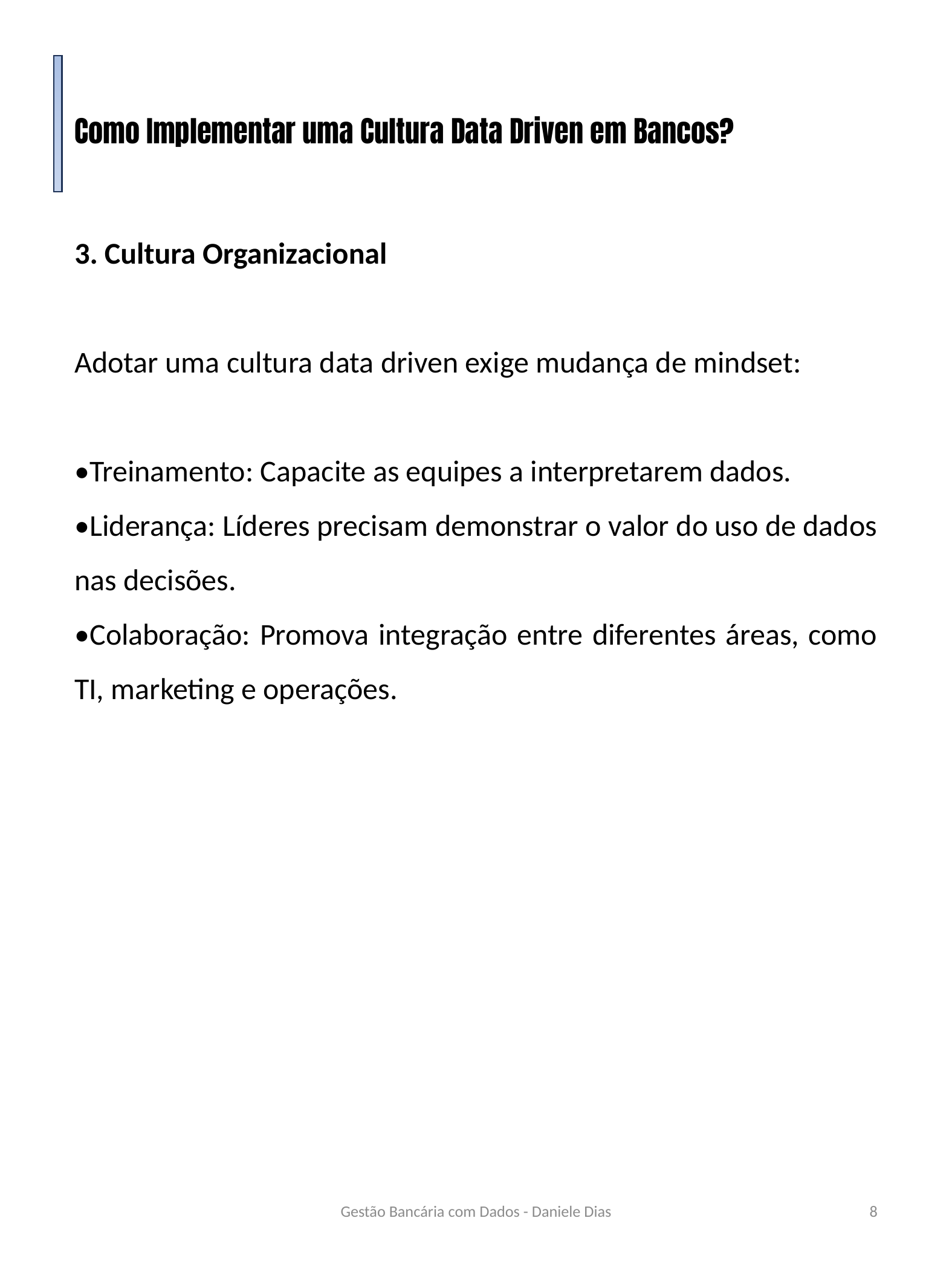

# Como Implementar uma Cultura Data Driven em Bancos?
3. Cultura Organizacional

Adotar uma cultura data driven exige mudança de mindset:

•Treinamento: Capacite as equipes a interpretarem dados.
•Liderança: Líderes precisam demonstrar o valor do uso de dados nas decisões.
•Colaboração: Promova integração entre diferentes áreas, como TI, marketing e operações.

Gestão Bancária com Dados - Daniele Dias
8